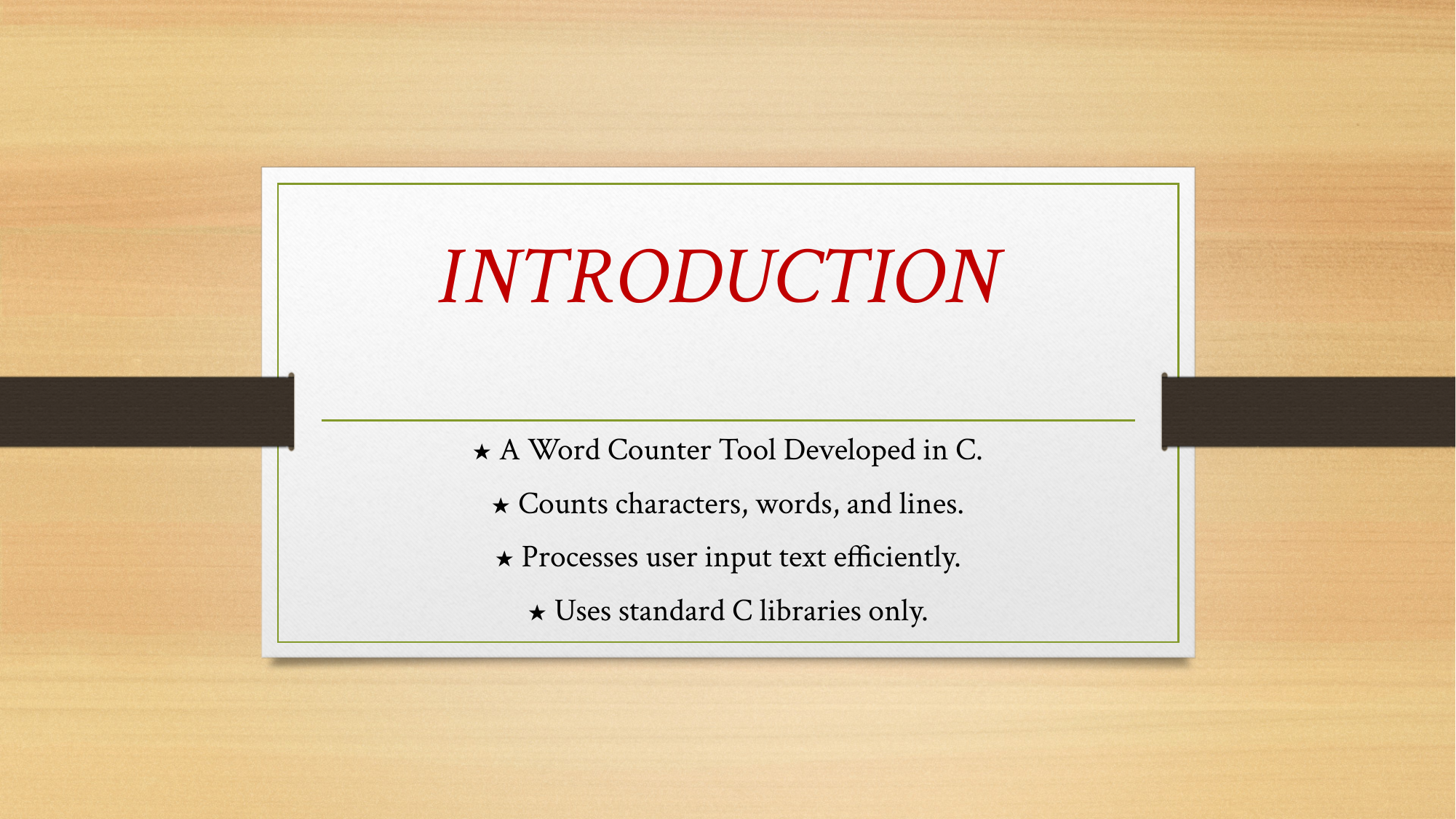

# INTRODUCTION
★ A Word Counter Tool Developed in C.
★ Counts characters, words, and lines.
★ Processes user input text efficiently.
★ Uses standard C libraries only.